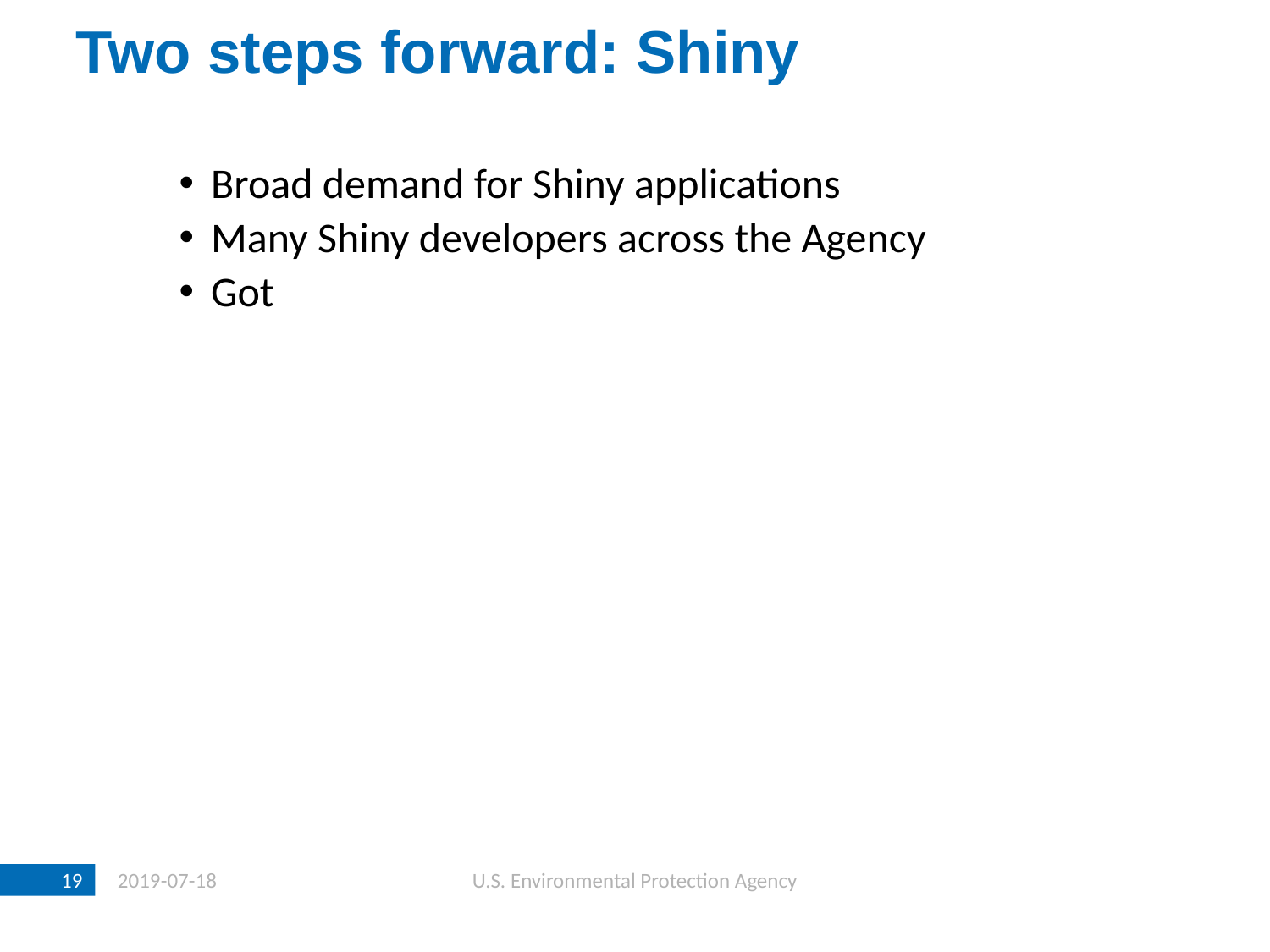

# Two steps forward: Shiny
Broad demand for Shiny applications
Many Shiny developers across the Agency
Got
19
2019-07-18
U.S. Environmental Protection Agency